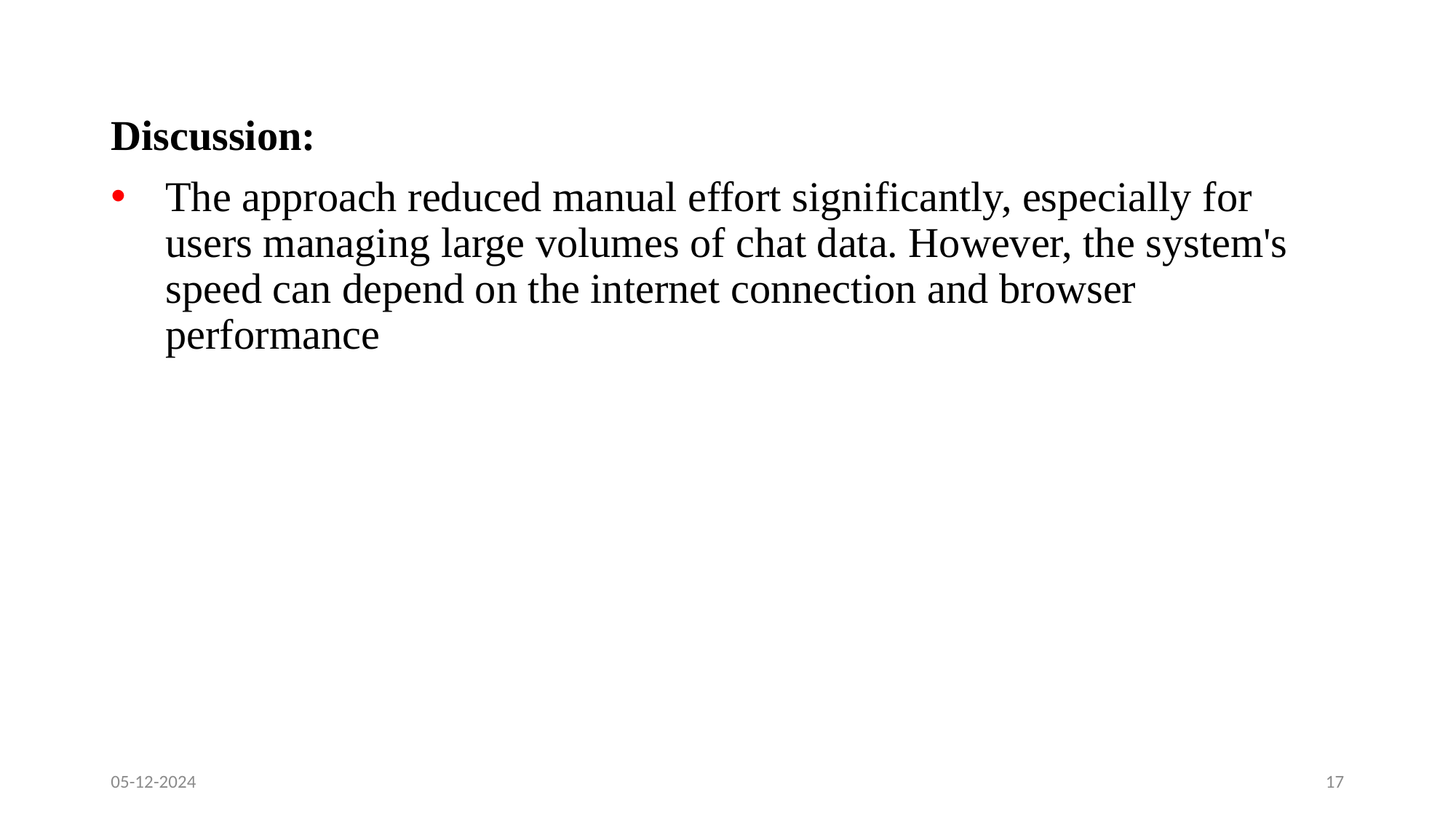

Discussion:
The approach reduced manual effort significantly, especially for users managing large volumes of chat data. However, the system's speed can depend on the internet connection and browser performance

05-12-2024
17